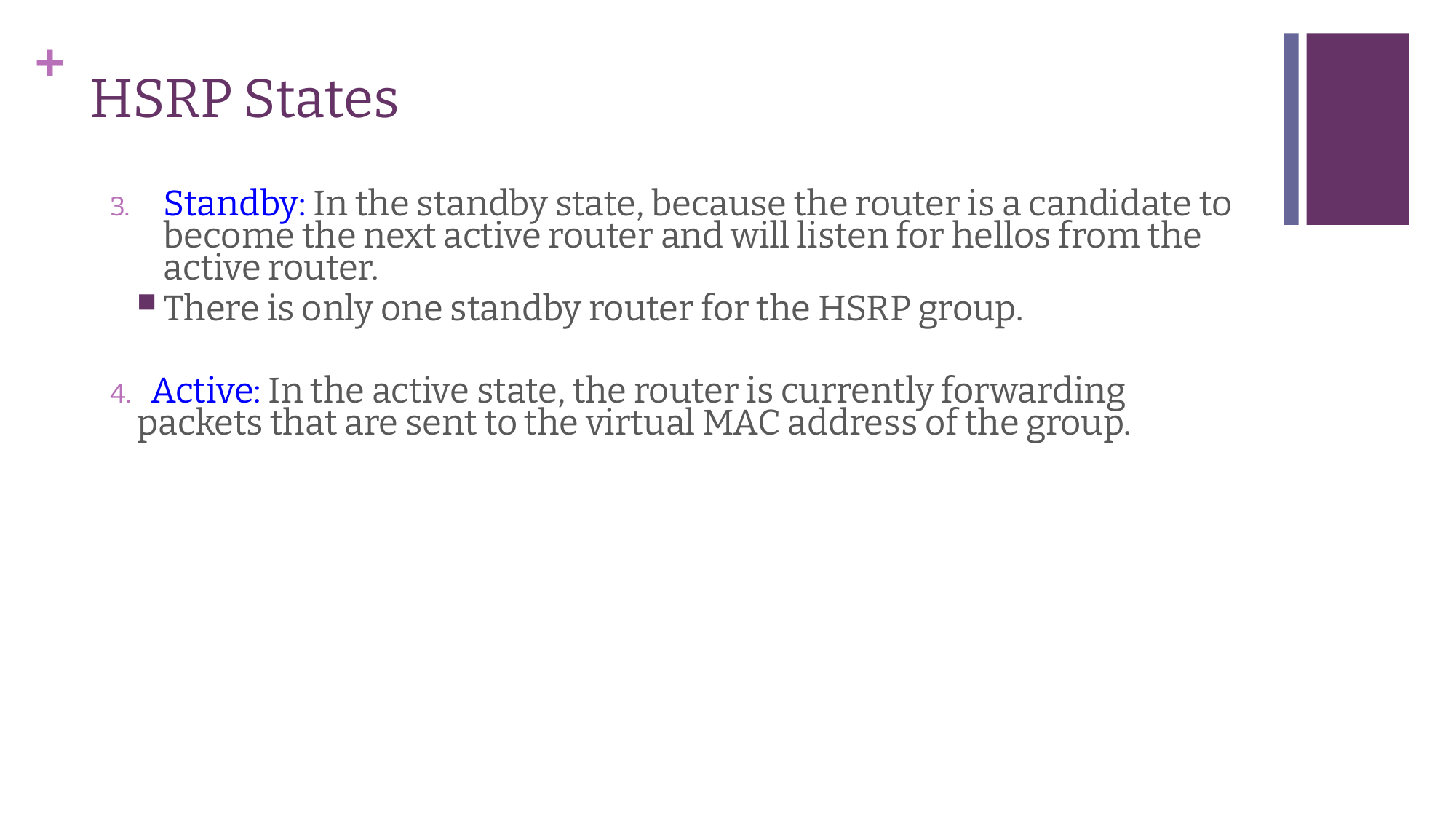

# HSRP States
Standby: In the standby state, because the router is a candidate to become the next active router and will listen for hellos from the active router.
There is only one standby router for the HSRP group.

  Active: In the active state, the router is currently forwarding packets that are sent to the virtual MAC address of the group.